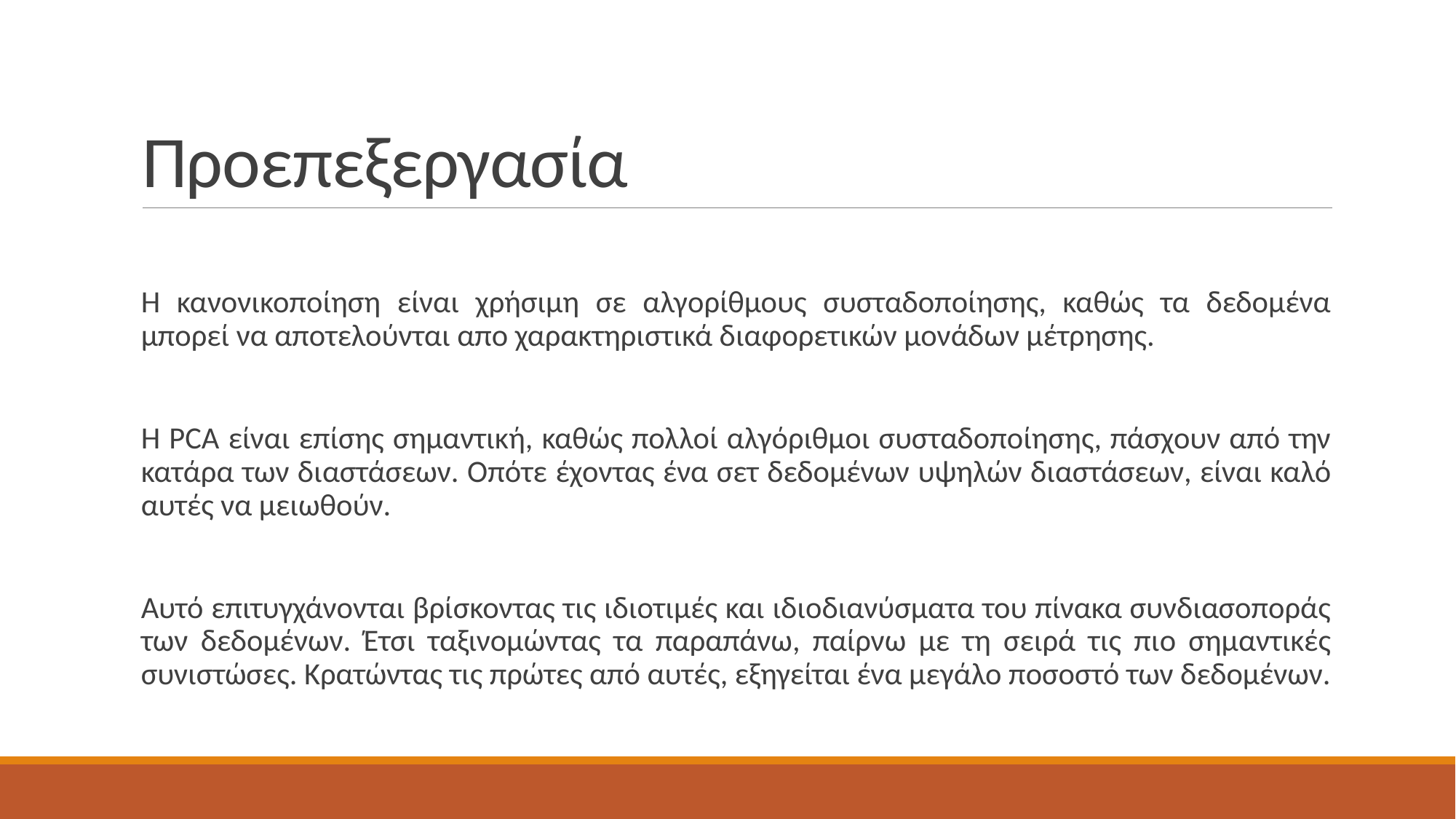

# Προεπεξεργασία

Η κανονικοποίηση είναι χρήσιμη σε αλγορίθμους συσταδοποίησης, καθώς τα δεδομένα μπορεί να αποτελούνται απο χαρακτηριστικά διαφορετικών μονάδων μέτρησης.

Η PCA είναι επίσης σημαντική, καθώς πολλοί αλγόριθμοι συσταδοποίησης, πάσχουν από την κατάρα των διαστάσεων. Οπότε έχοντας ένα σετ δεδομένων υψηλών διαστάσεων, είναι καλό αυτές να μειωθούν.

Αυτό επιτυγχάνονται βρίσκοντας τις ιδιοτιμές και ιδιοδιανύσματα του πίνακα συνδιασοποράς των δεδομένων. Έτσι ταξινομώντας τα παραπάνω, παίρνω με τη σειρά τις πιο σημαντικές συνιστώσες. Κρατώντας τις πρώτες από αυτές, εξηγείται ένα μεγάλο ποσοστό των δεδομένων.